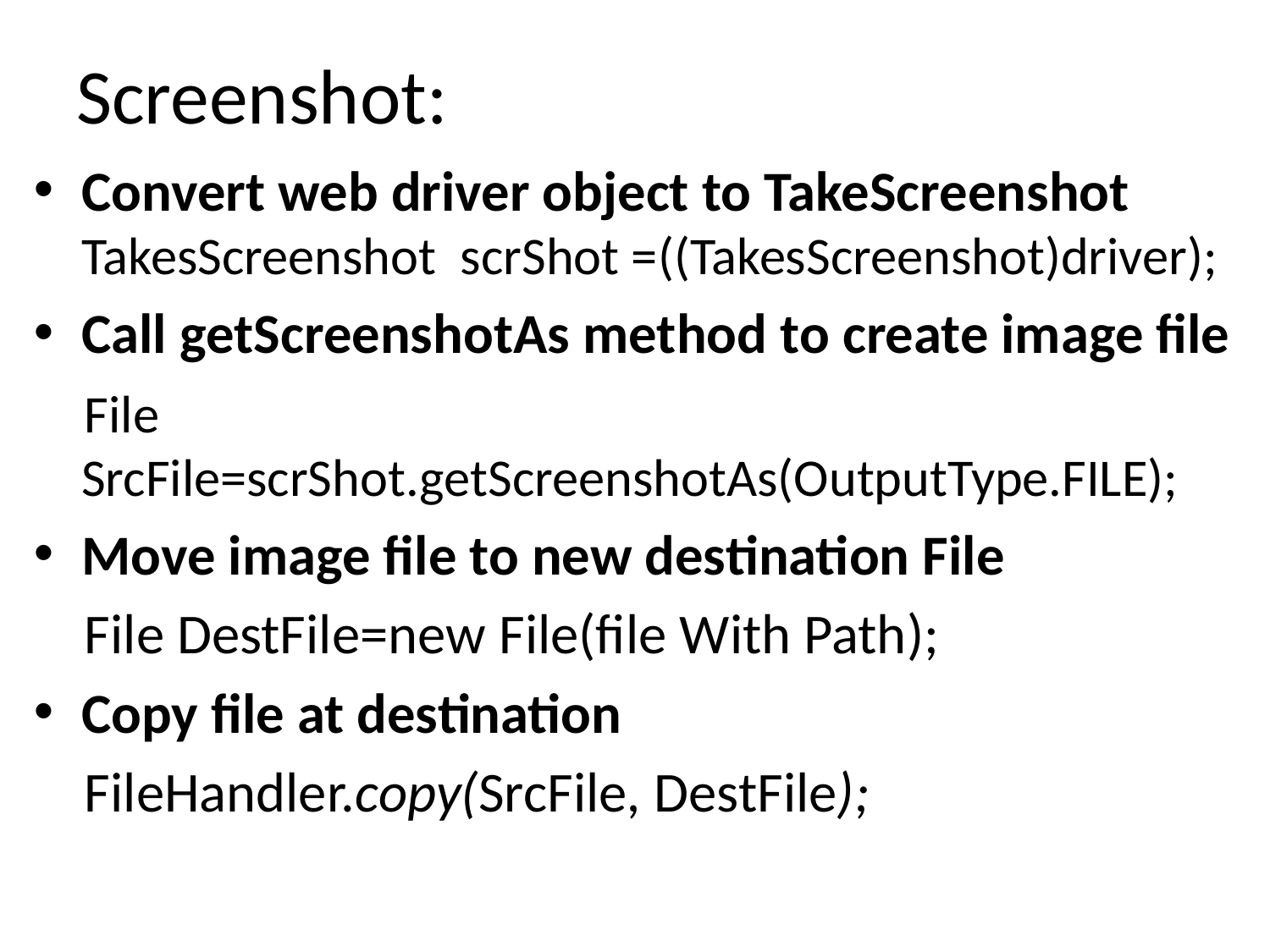

# Screenshot:
Convert web driver object to TakeScreenshot TakesScreenshot  scrShot =((TakesScreenshot)driver);
Call getScreenshotAs method to create image file
    File SrcFile=scrShot.getScreenshotAs(OutputType.FILE);
Move image file to new destination File
    File DestFile=new File(file With Path);
Copy file at destination
    FileHandler.copy(SrcFile, DestFile);